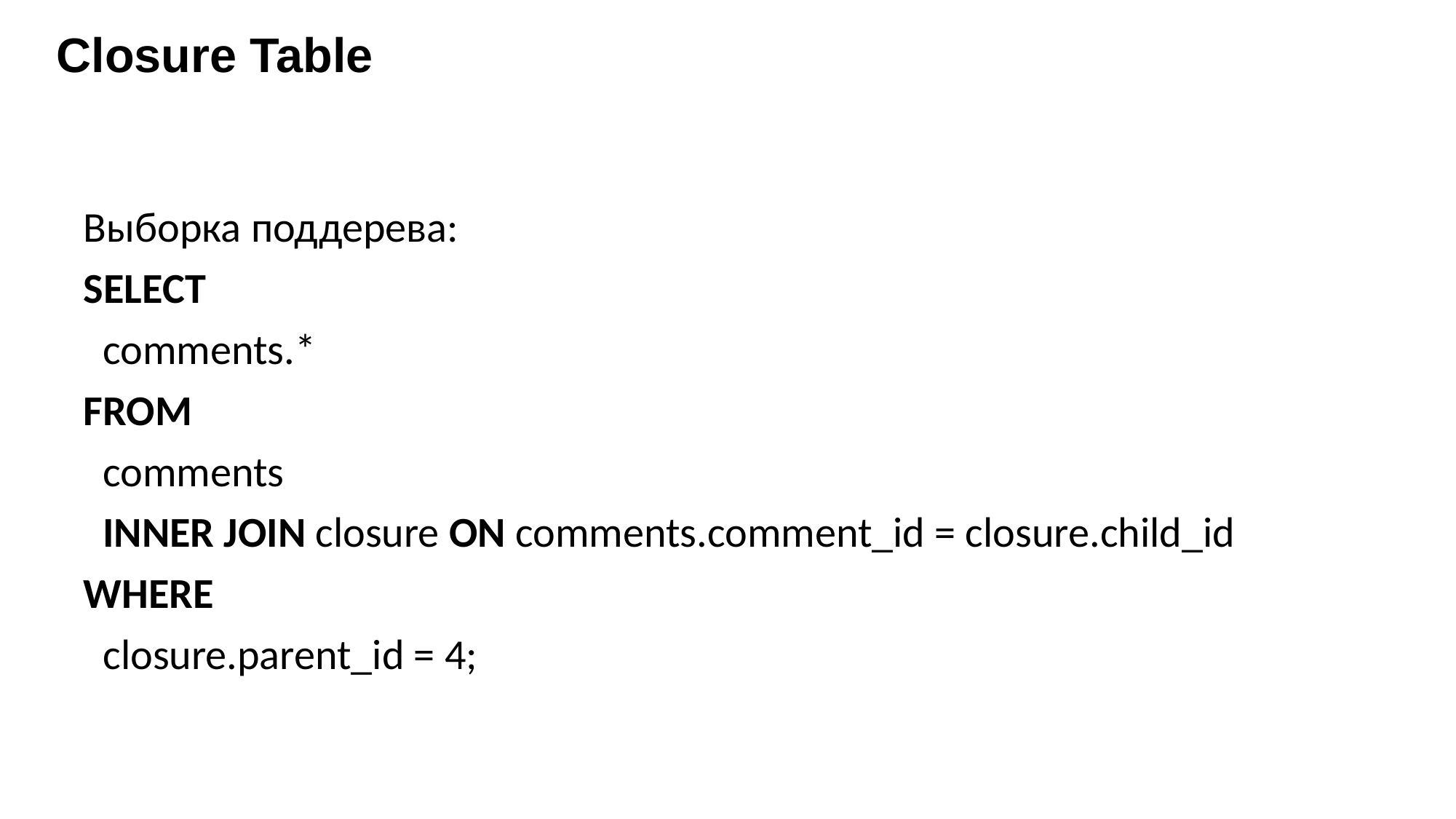

Closure Table
Выборка поддерева:
SELECT
  comments.*
FROM
  comments
  INNER JOIN closure ON comments.comment_id = closure.child_id
WHERE
  closure.parent_id = 4;